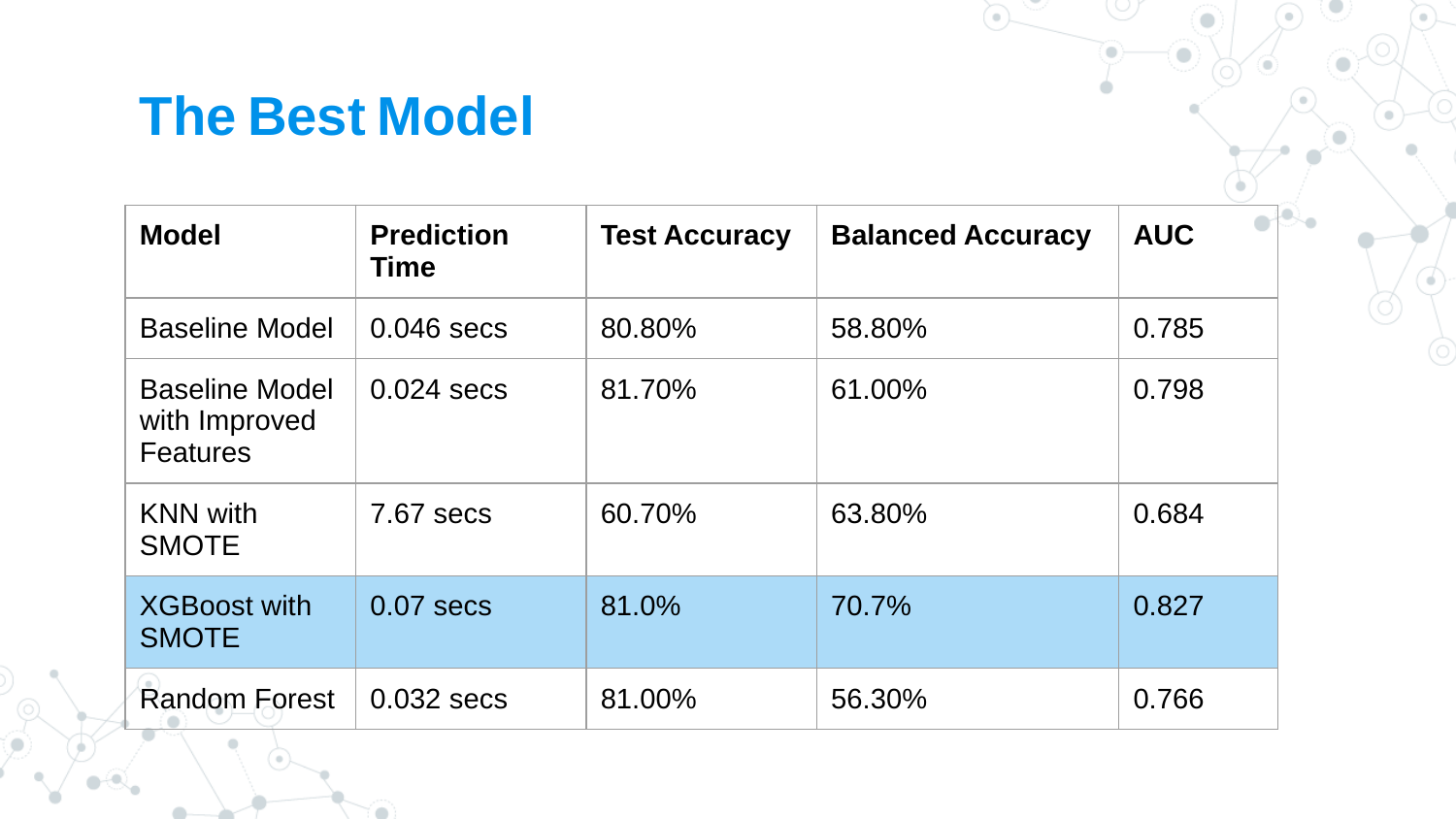

# The Best Model
| Model | Prediction Time | Test Accuracy | Balanced Accuracy | AUC |
| --- | --- | --- | --- | --- |
| Baseline Model | 0.046 secs | 80.80% | 58.80% | 0.785 |
| Baseline Model with Improved Features | 0.024 secs | 81.70% | 61.00% | 0.798 |
| KNN with SMOTE | 7.67 secs | 60.70% | 63.80% | 0.684 |
| XGBoost with SMOTE | 0.07 secs | 81.0% | 70.7% | 0.827 |
| Random Forest | 0.032 secs | 81.00% | 56.30% | 0.766 |